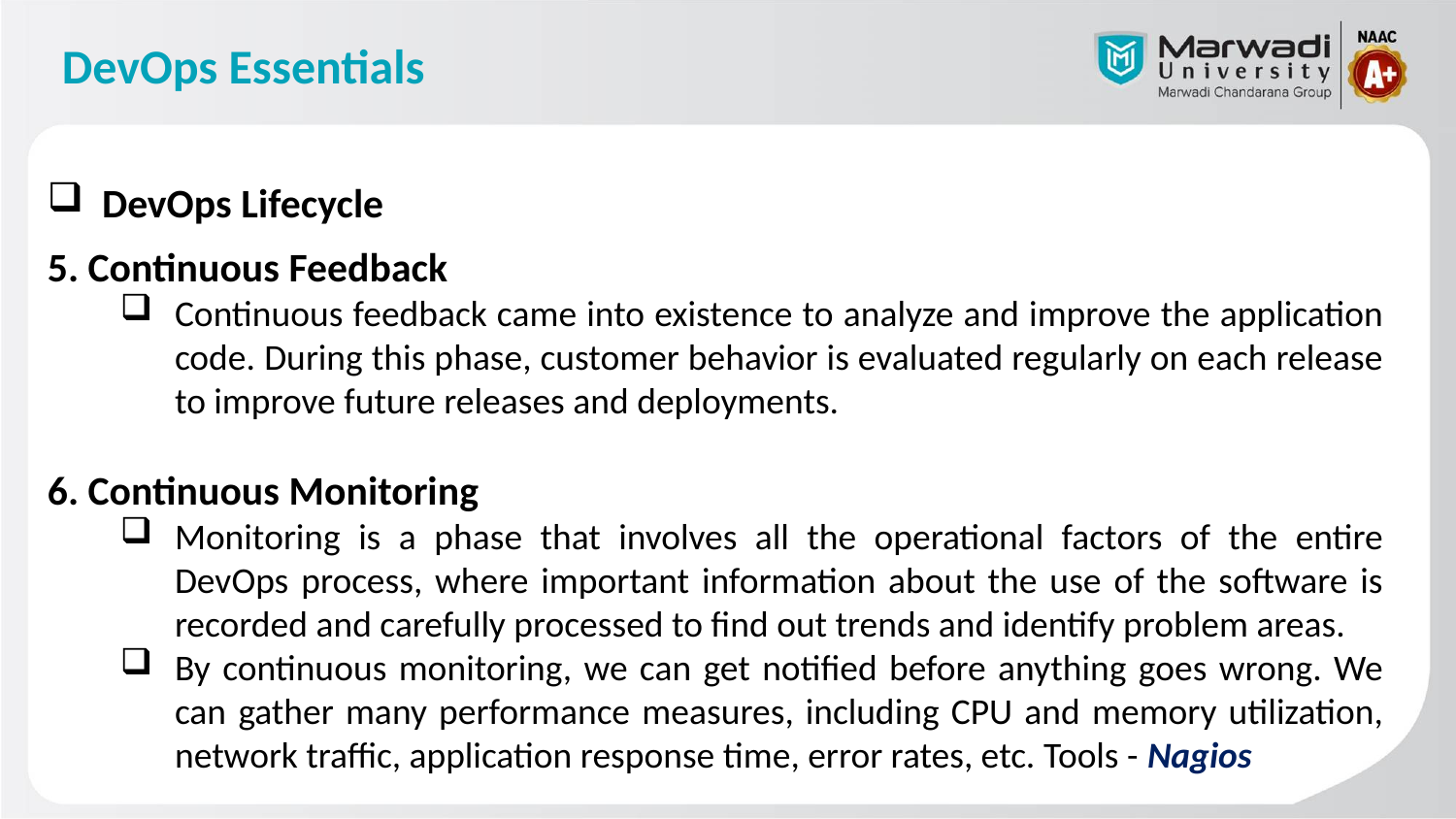

# DevOps Essentials
DevOps Lifecycle
5. Continuous Feedback
Continuous feedback came into existence to analyze and improve the application code. During this phase, customer behavior is evaluated regularly on each release to improve future releases and deployments.

6. Continuous Monitoring
Monitoring is a phase that involves all the operational factors of the entire DevOps process, where important information about the use of the software is recorded and carefully processed to find out trends and identify problem areas.
By continuous monitoring, we can get notified before anything goes wrong. We can gather many performance measures, including CPU and memory utilization, network traffic, application response time, error rates, etc. Tools - Nagios